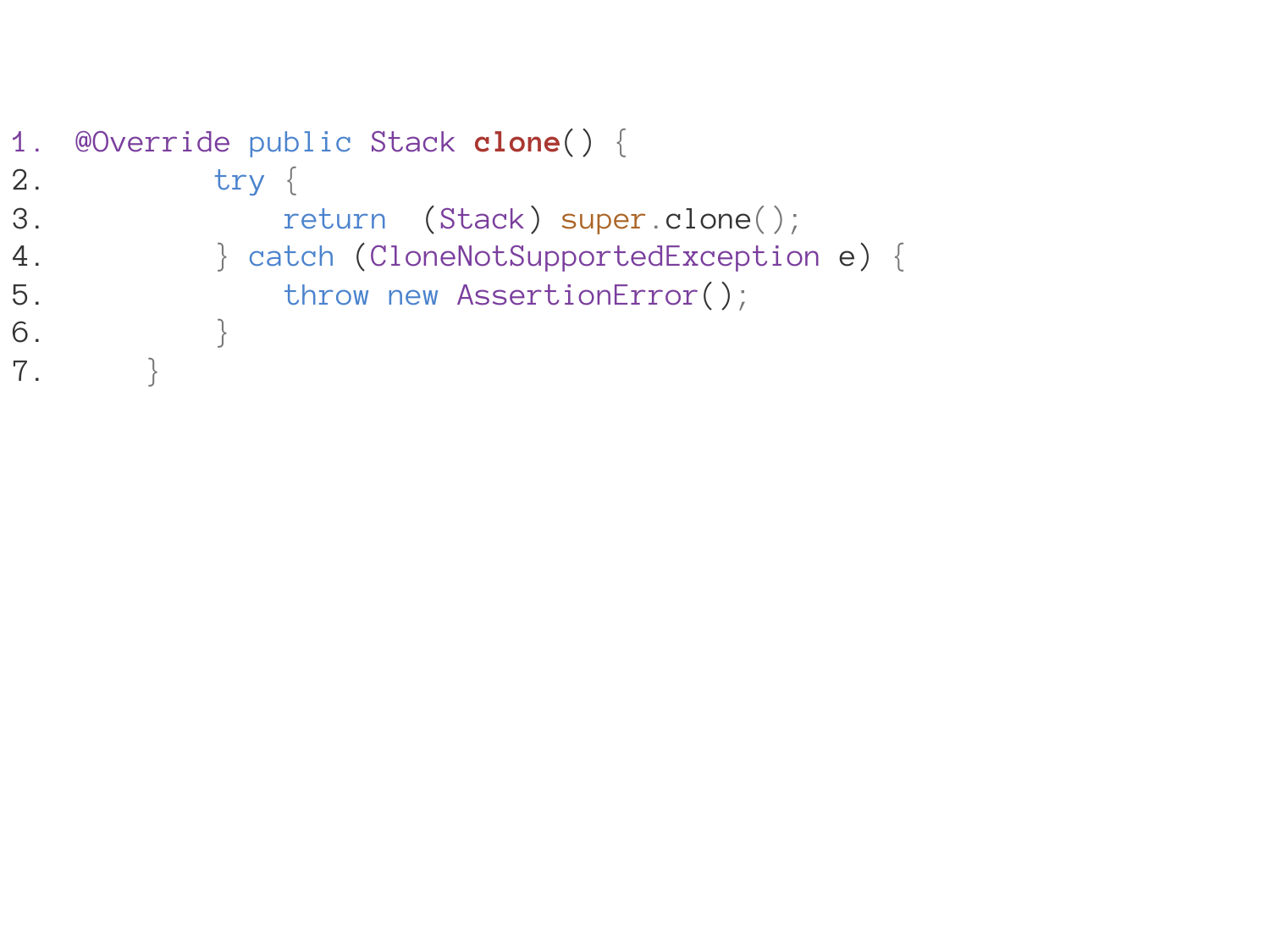

@Override public Stack clone() {
        try {
            return  (Stack) super.clone();
        } catch (CloneNotSupportedException e) {
            throw new AssertionError();
        }
    }